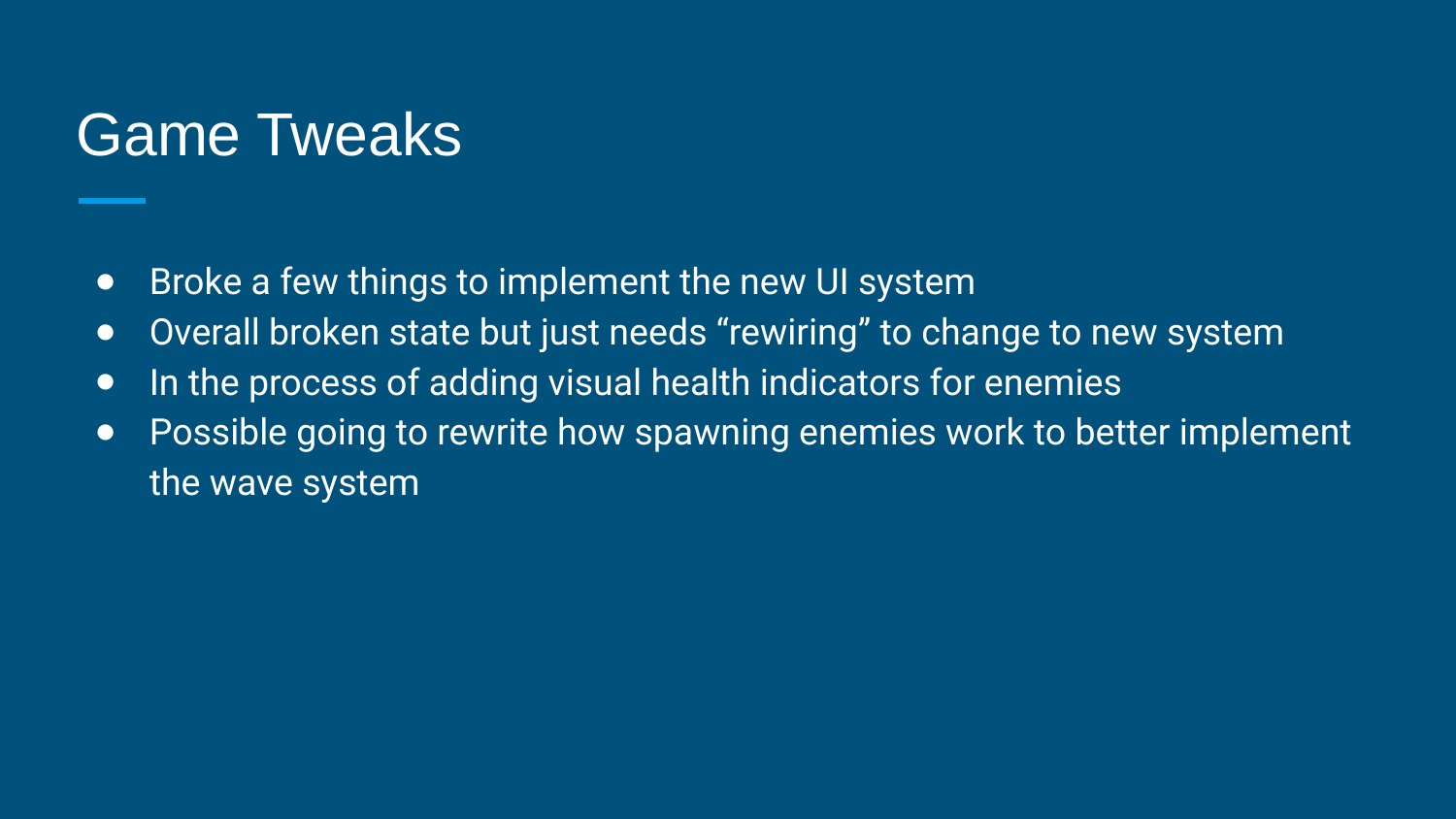

# Game Tweaks
Broke a few things to implement the new UI system
Overall broken state but just needs “rewiring” to change to new system
In the process of adding visual health indicators for enemies
Possible going to rewrite how spawning enemies work to better implement the wave system